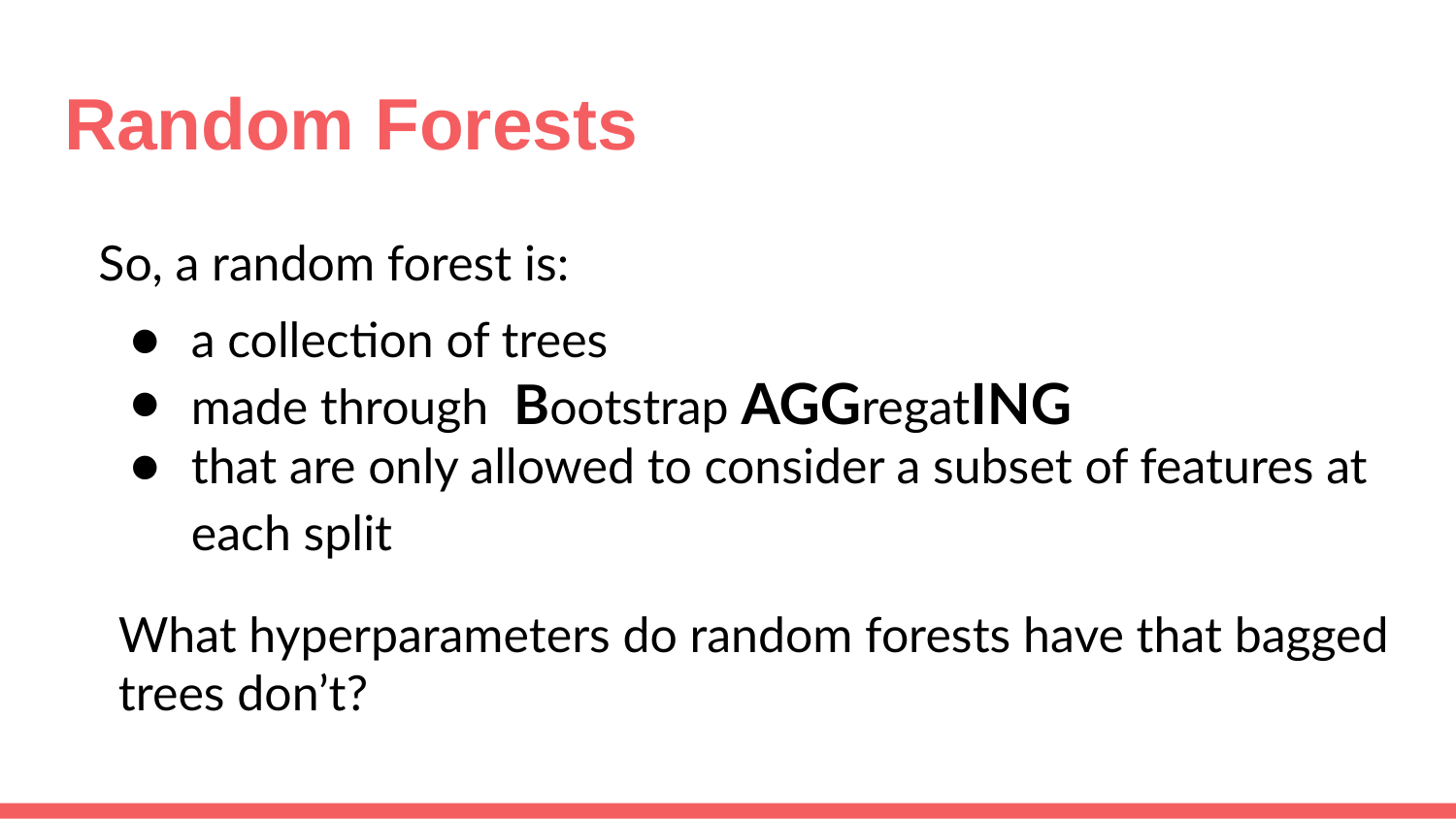

# Random Forests
So, a random forest is:

a collection of trees
made through  Bootstrap AGGregatING
that are only allowed to consider a subset of features at each split
What hyperparameters do random forests have that bagged trees don’t?